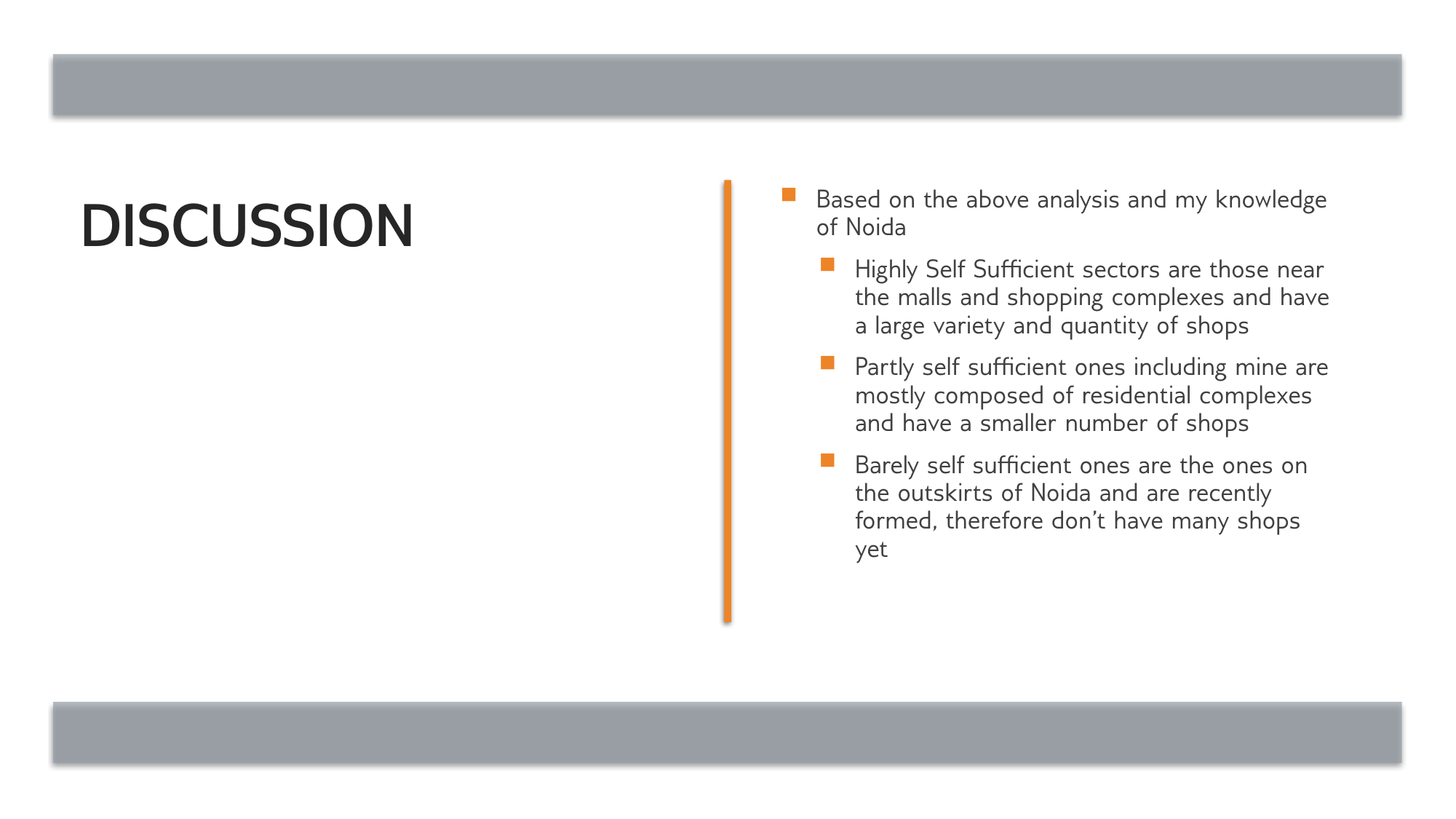

# Discussion
Based on the above analysis and my knowledge of Noida
Highly Self Sufficient sectors are those near the malls and shopping complexes and have a large variety and quantity of shops
Partly self sufficient ones including mine are mostly composed of residential complexes and have a smaller number of shops
Barely self sufficient ones are the ones on the outskirts of Noida and are recently formed, therefore don’t have many shops yet